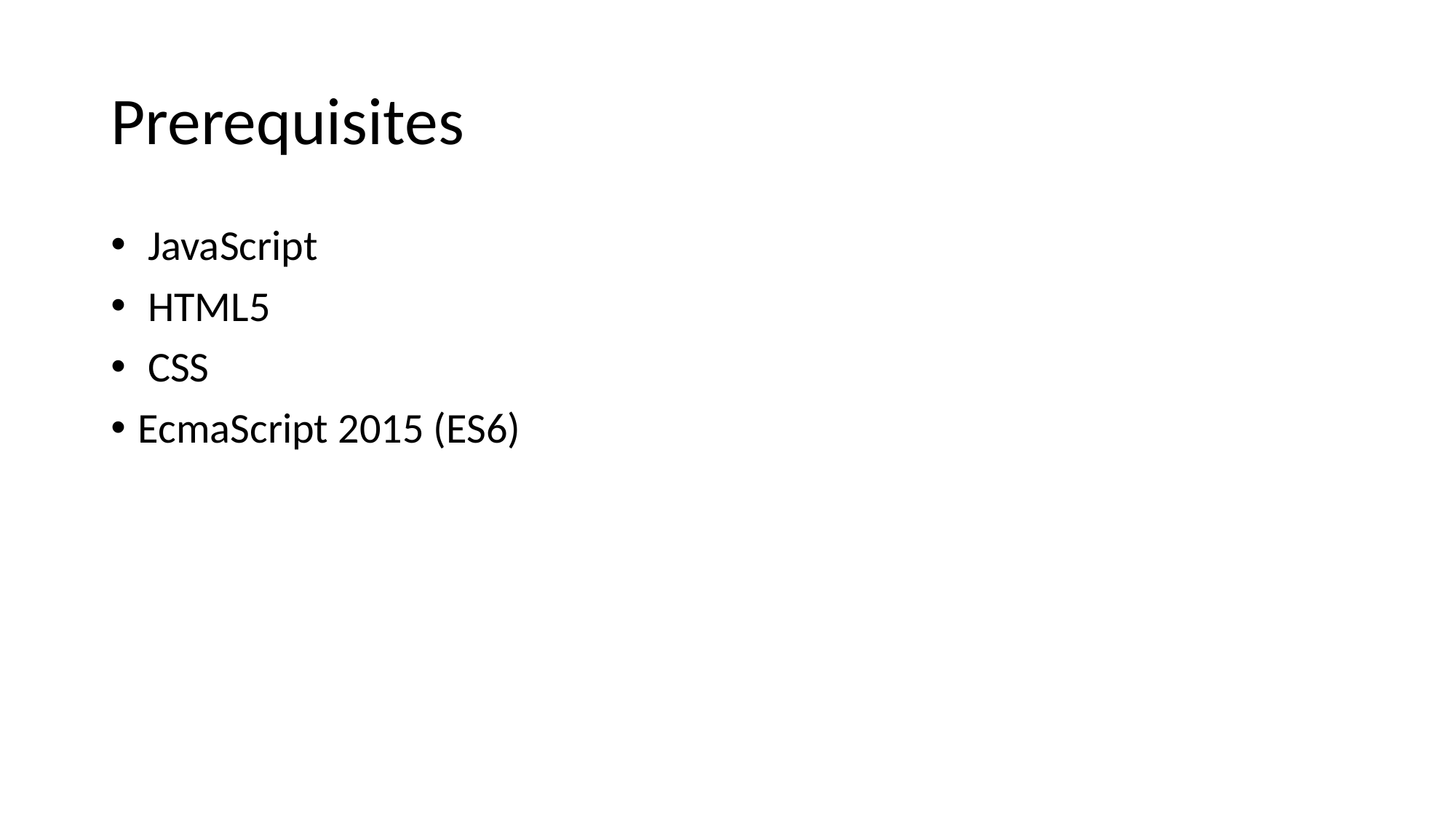

# Prerequisites
 JavaScript
 HTML5
 CSS
EcmaScript 2015 (ES6)